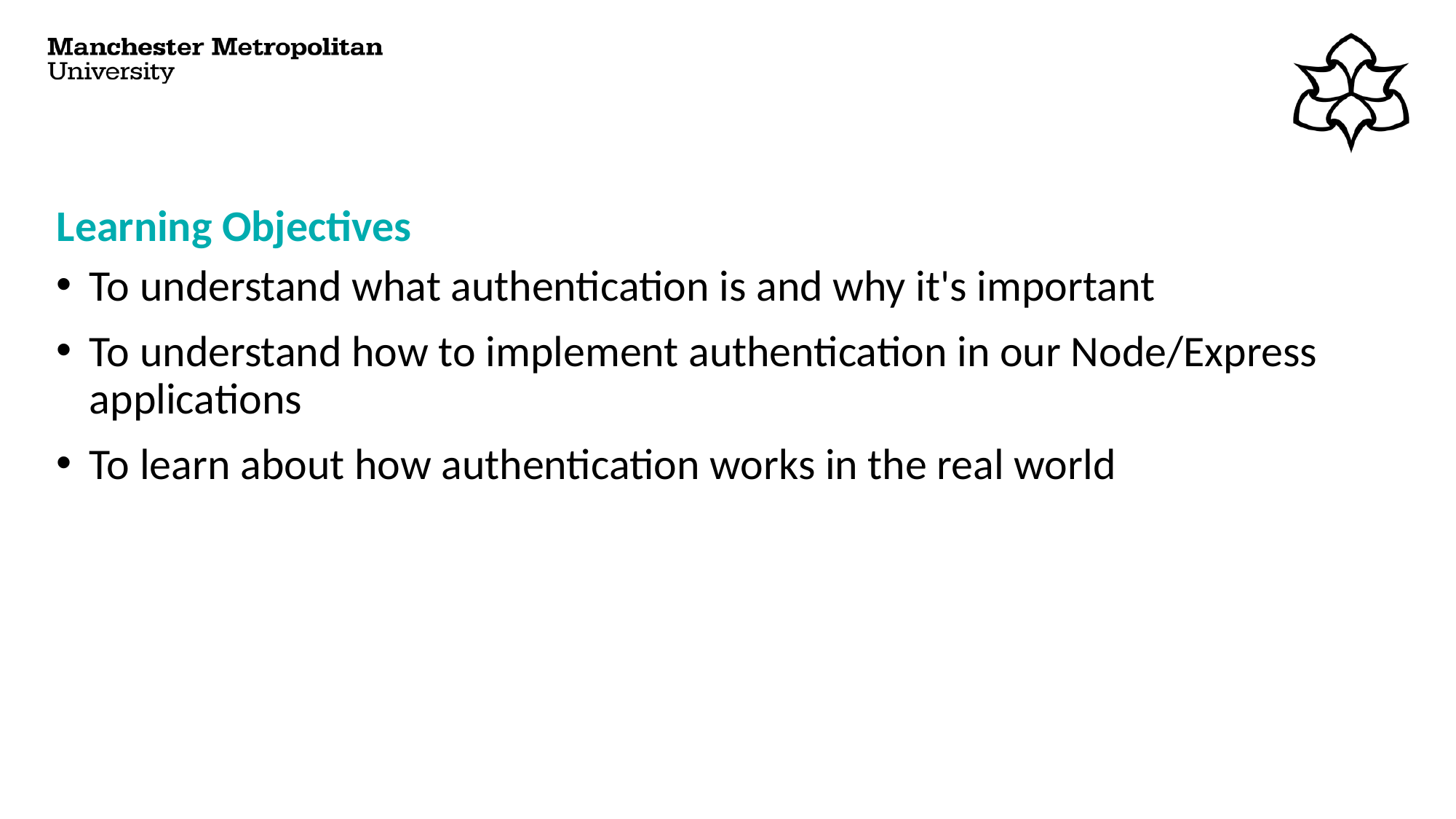

# Learning Objectives
To understand what authentication is and why it's important
To understand how to implement authentication in our Node/Express applications
To learn about how authentication works in the real world